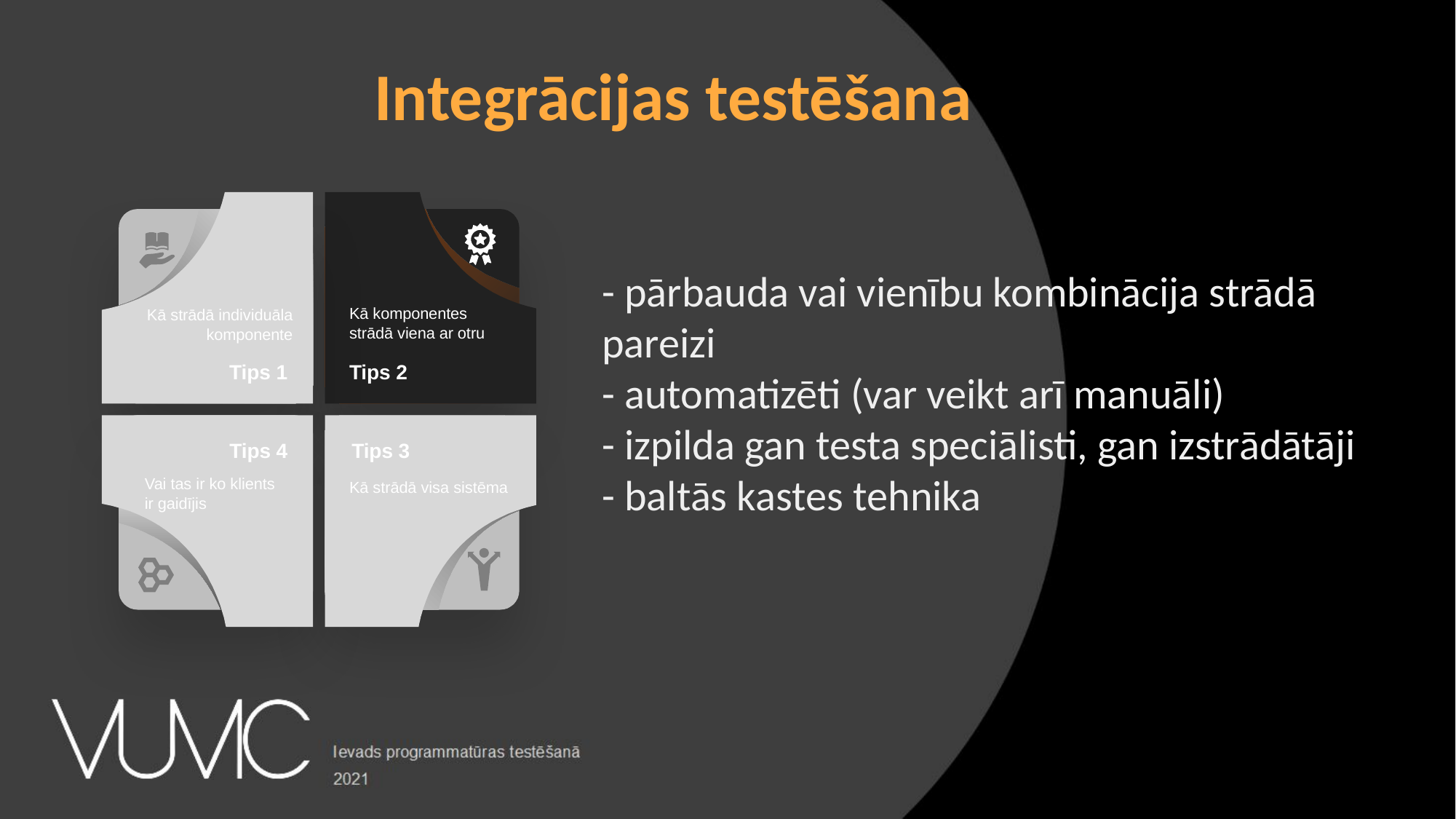

Integrācijas testēšana

- pārbauda vai vienību kombinācija strādā pareizi
- automatizēti (var veikt arī manuāli)
- izpilda gan testa speciālisti, gan izstrādātāji
- baltās kastes tehnika
Kā komponentes strādā viena ar otru
Kā strādā individuāla komponente
Tips 1
Tips 2
Tips 4
Tips 3
Vai tas ir ko klients ir gaidījis
Kā strādā visa sistēma